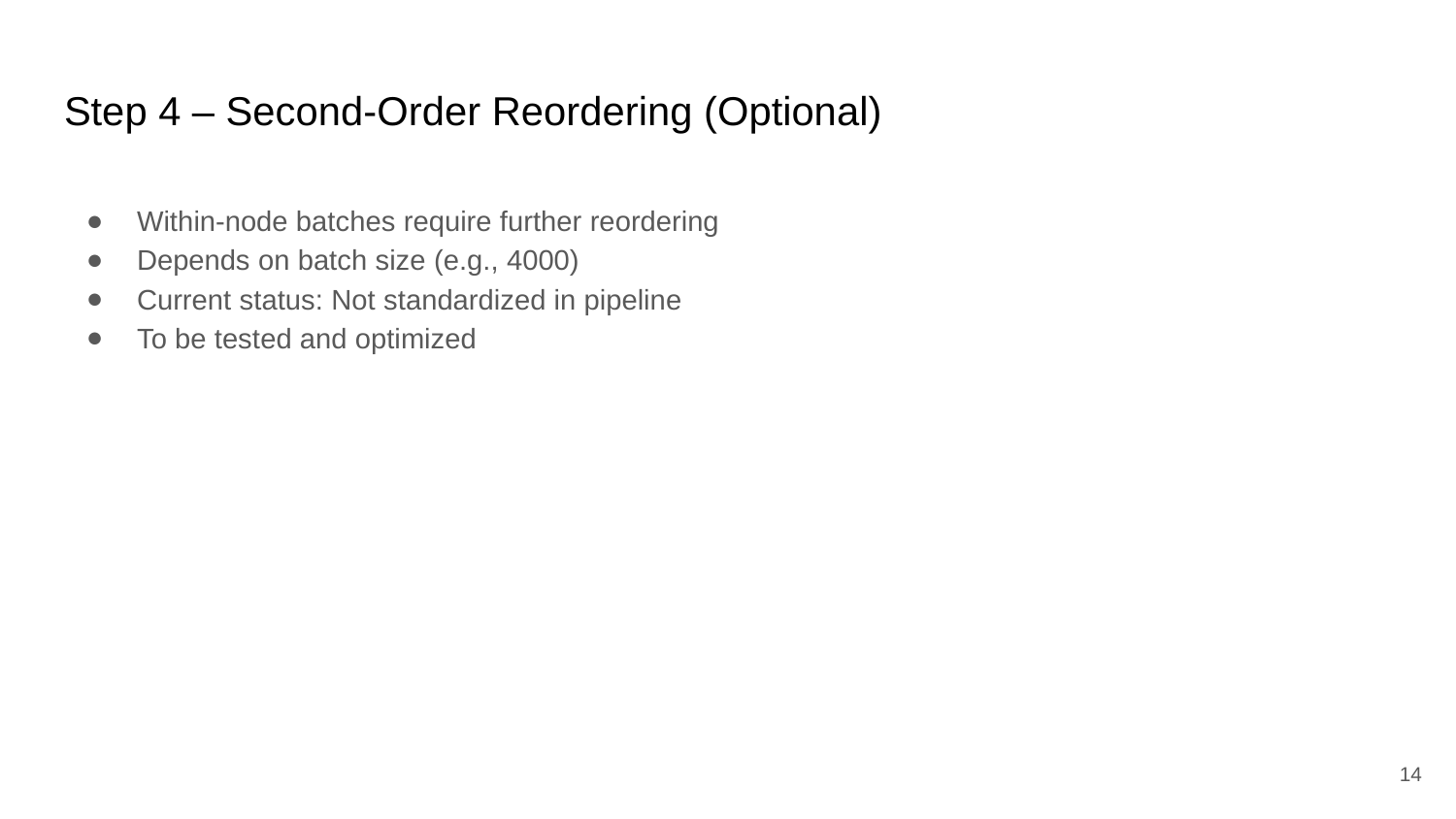

# Step 4 – Second-Order Reordering (Optional)
Within-node batches require further reordering
Depends on batch size (e.g., 4000)
Current status: Not standardized in pipeline
To be tested and optimized
14